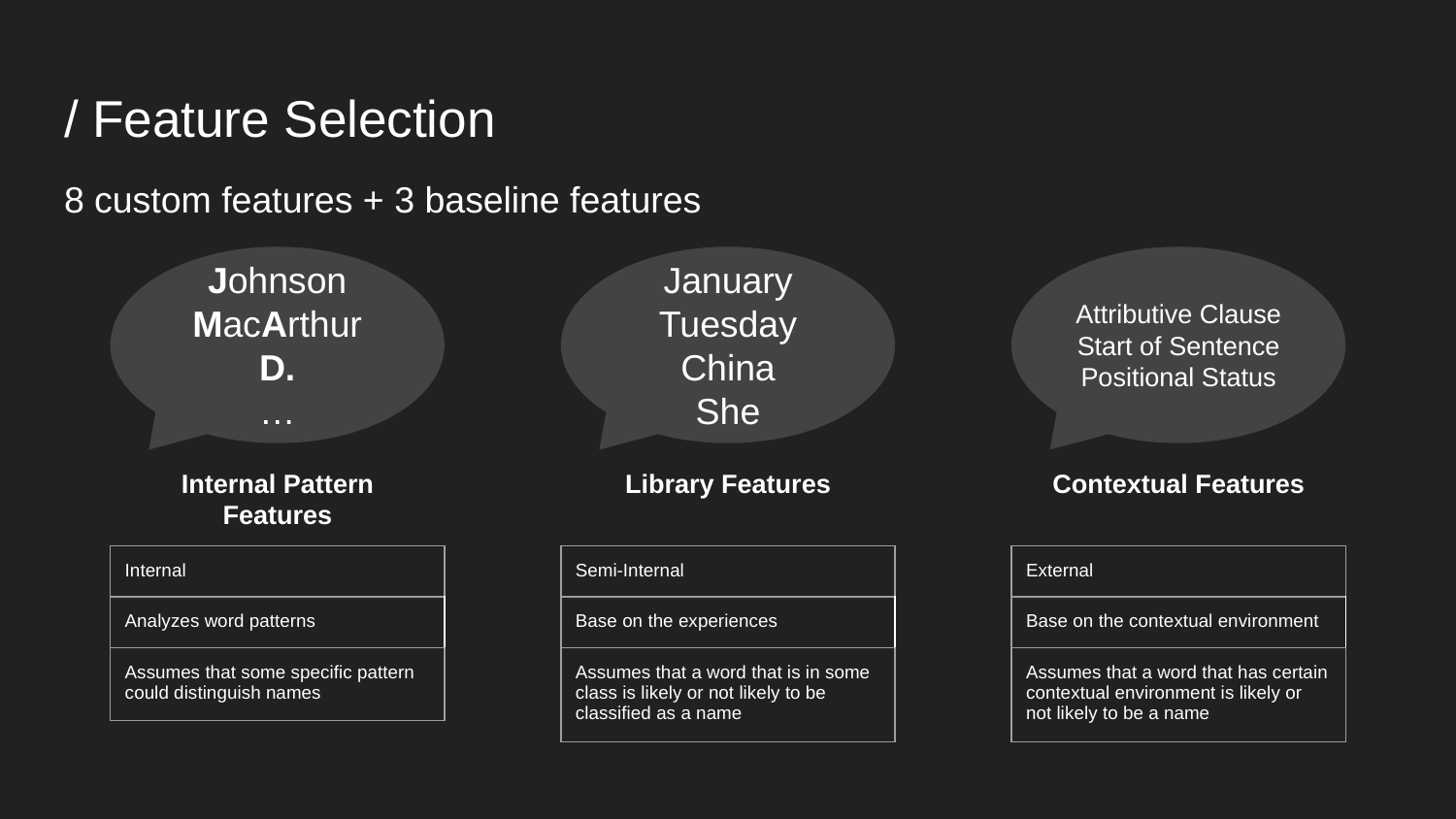

# / Feature Selection
8 custom features + 3 baseline features
Johnson
MacArthur
D.
…
Internal Pattern Features
January
Tuesday
China
She
Library Features
Attributive Clause
Start of Sentence
Positional Status
Contextual Features
| Internal |
| --- |
| Analyzes word patterns |
| Assumes that some specific pattern could distinguish names |
| Semi-Internal |
| --- |
| Base on the experiences |
| Assumes that a word that is in some class is likely or not likely to be classified as a name |
| External |
| --- |
| Base on the contextual environment |
| Assumes that a word that has certain contextual environment is likely or not likely to be a name |